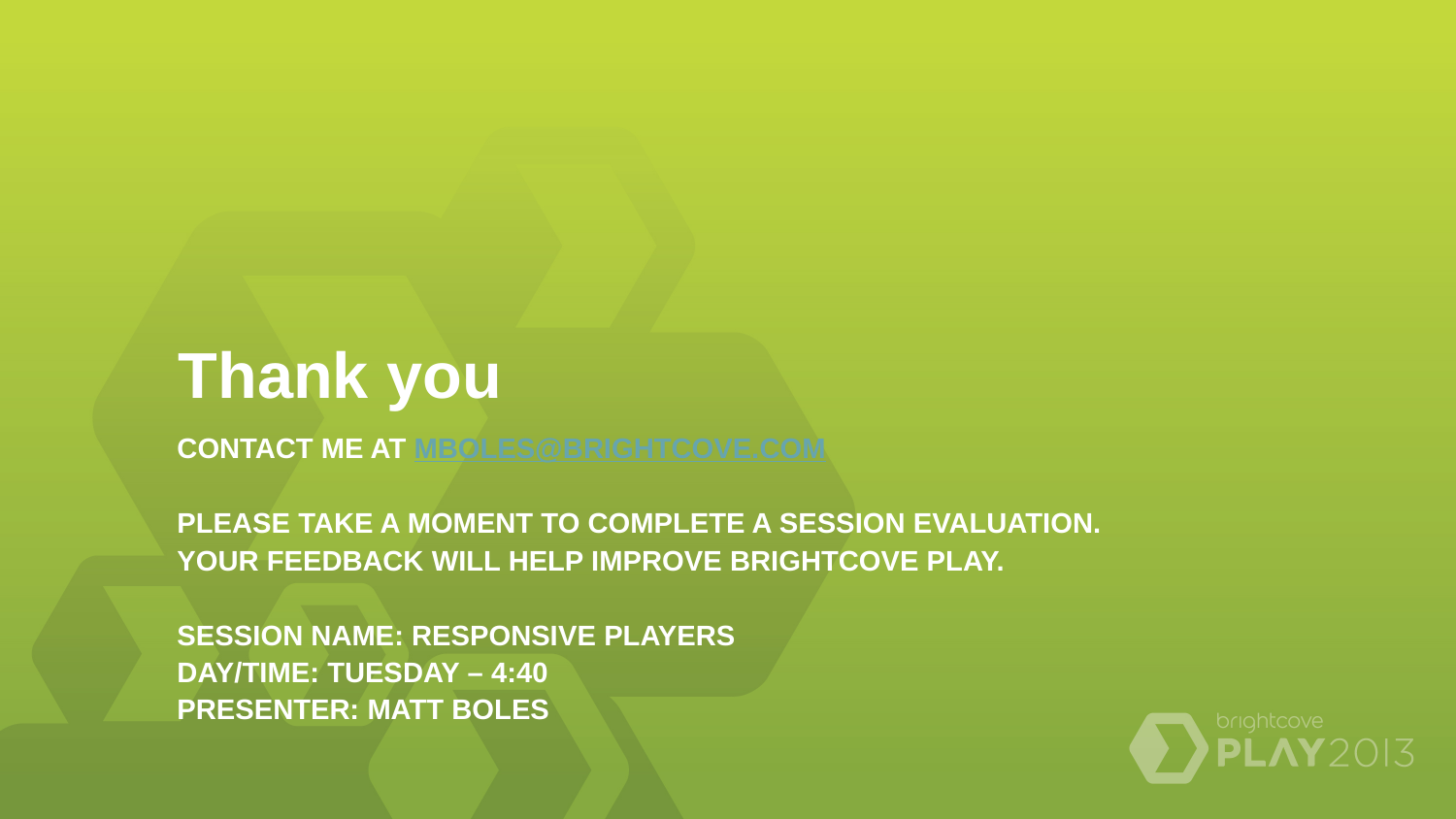

# Thank you
CONTACT ME AT mboles@brightcove.COM

Please take a moment to complete a session evaluation.
Your feedback will help improve Brightcove PLAY.

Session Name: Responsive Players
Day/Time: Tuesday – 4:40
Presenter: Matt Boles